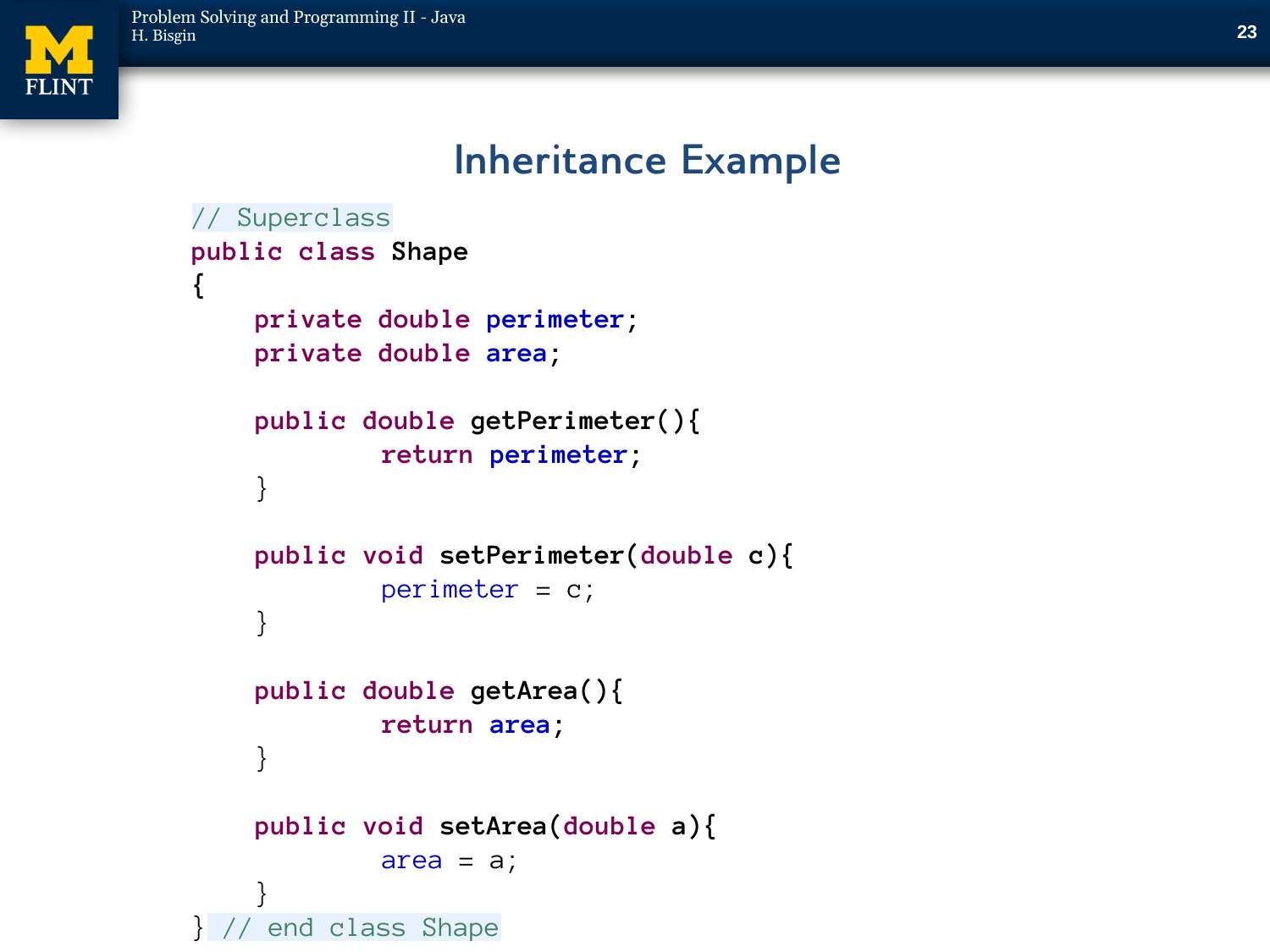

23
# Inheritance Example
// Superclass
public class Shape
{
private double perimeter;
private double area;

public double getPerimeter(){
	return perimeter;
}

public void setPerimeter(double c){
	perimeter = c;
}

public double getArea(){
	return area;
}

public void setArea(double a){
	area = a;
}
} // end class Shape